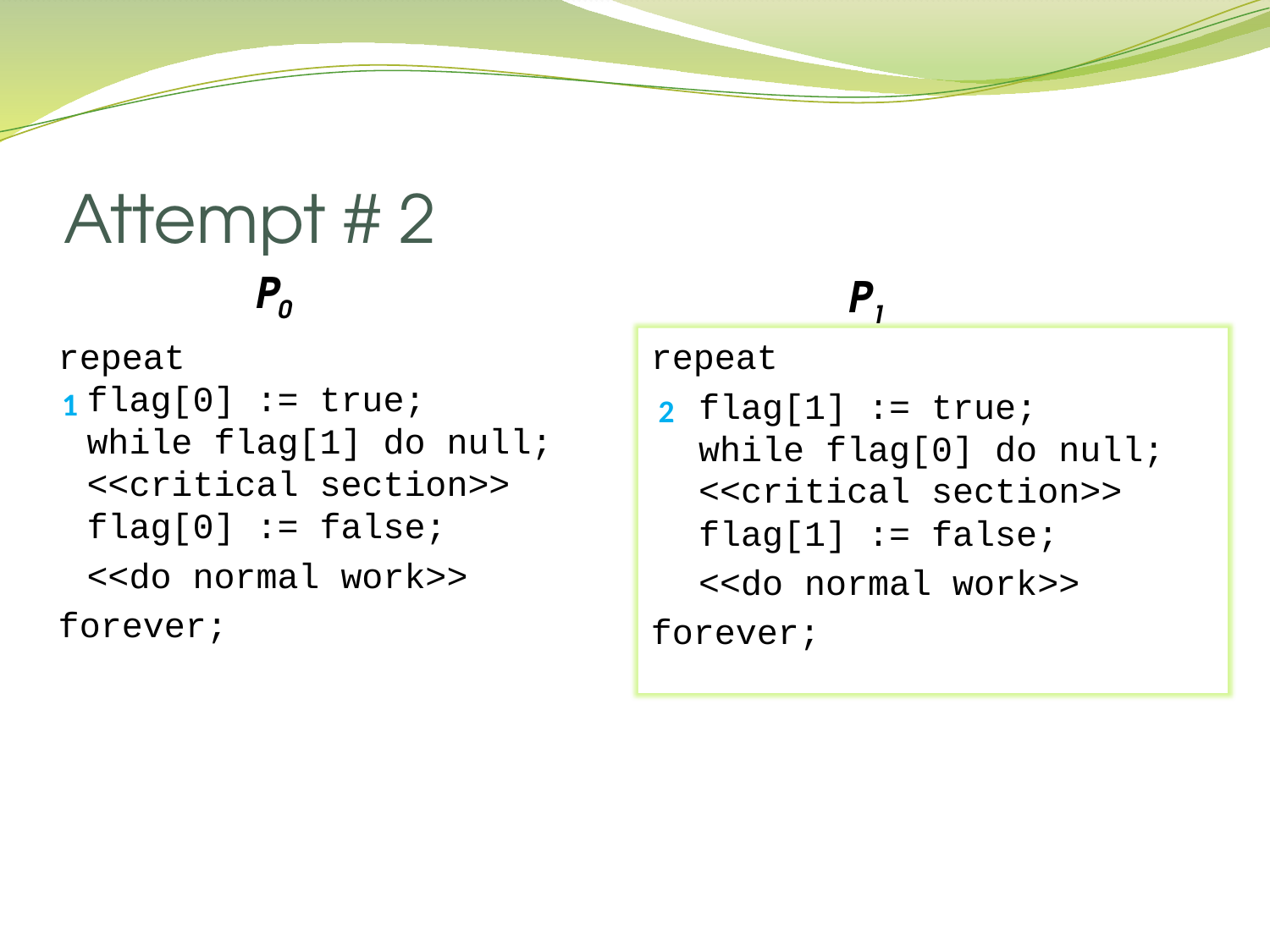

# Attempt # 2
P0
P1
repeat
	flag[0] := true;
while flag[1] do null;
<<critical section>>
flag[0] := false;
	<<do normal work>>
forever;
repeat
	flag[1] := true;
while flag[0] do null;
<<critical section>>
flag[1] := false;
	<<do normal work>>
forever;
1
2